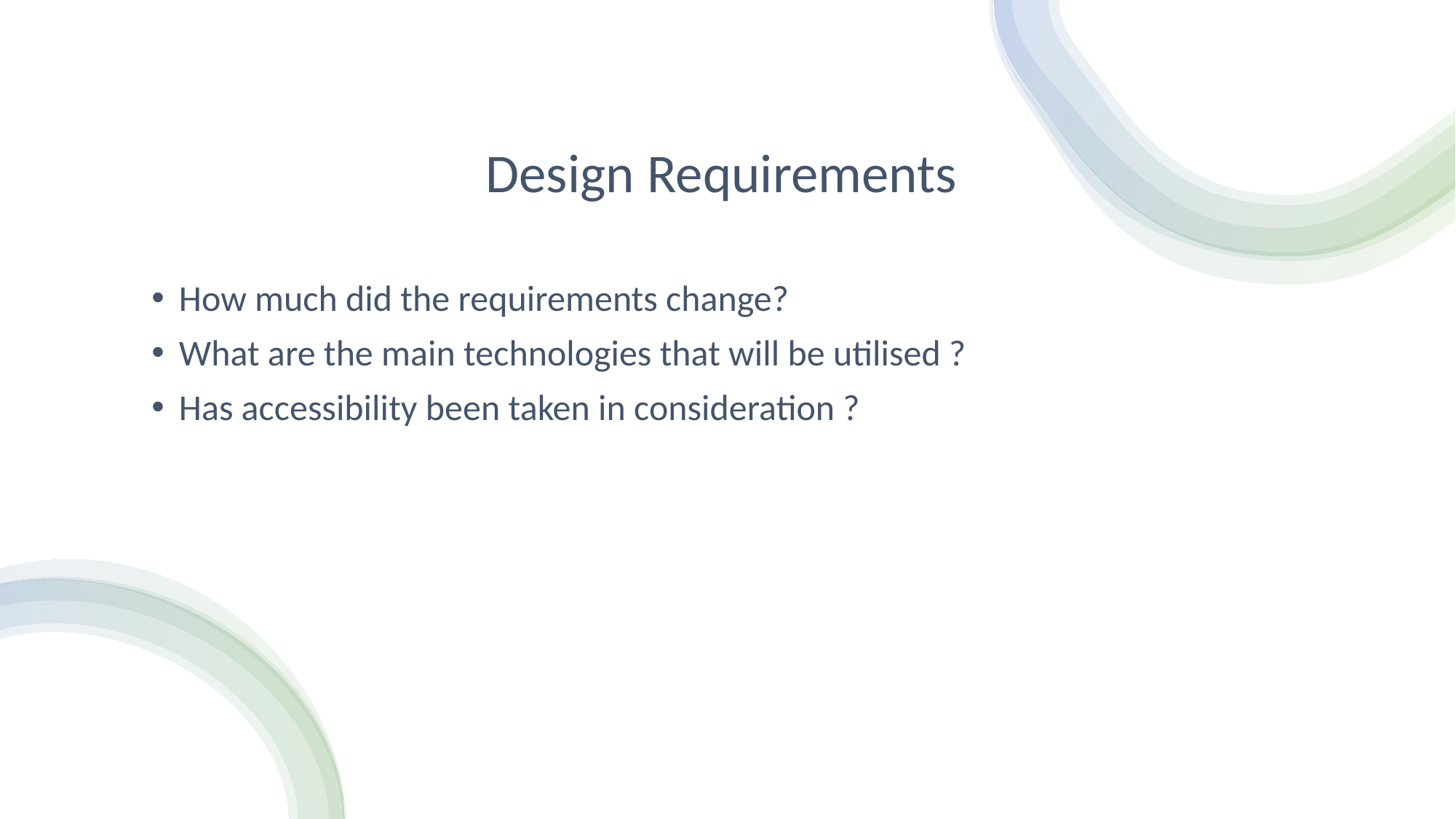

# Design Requirements
How much did the requirements change?
What are the main technologies that will be utilised ?
Has accessibility been taken in consideration ?